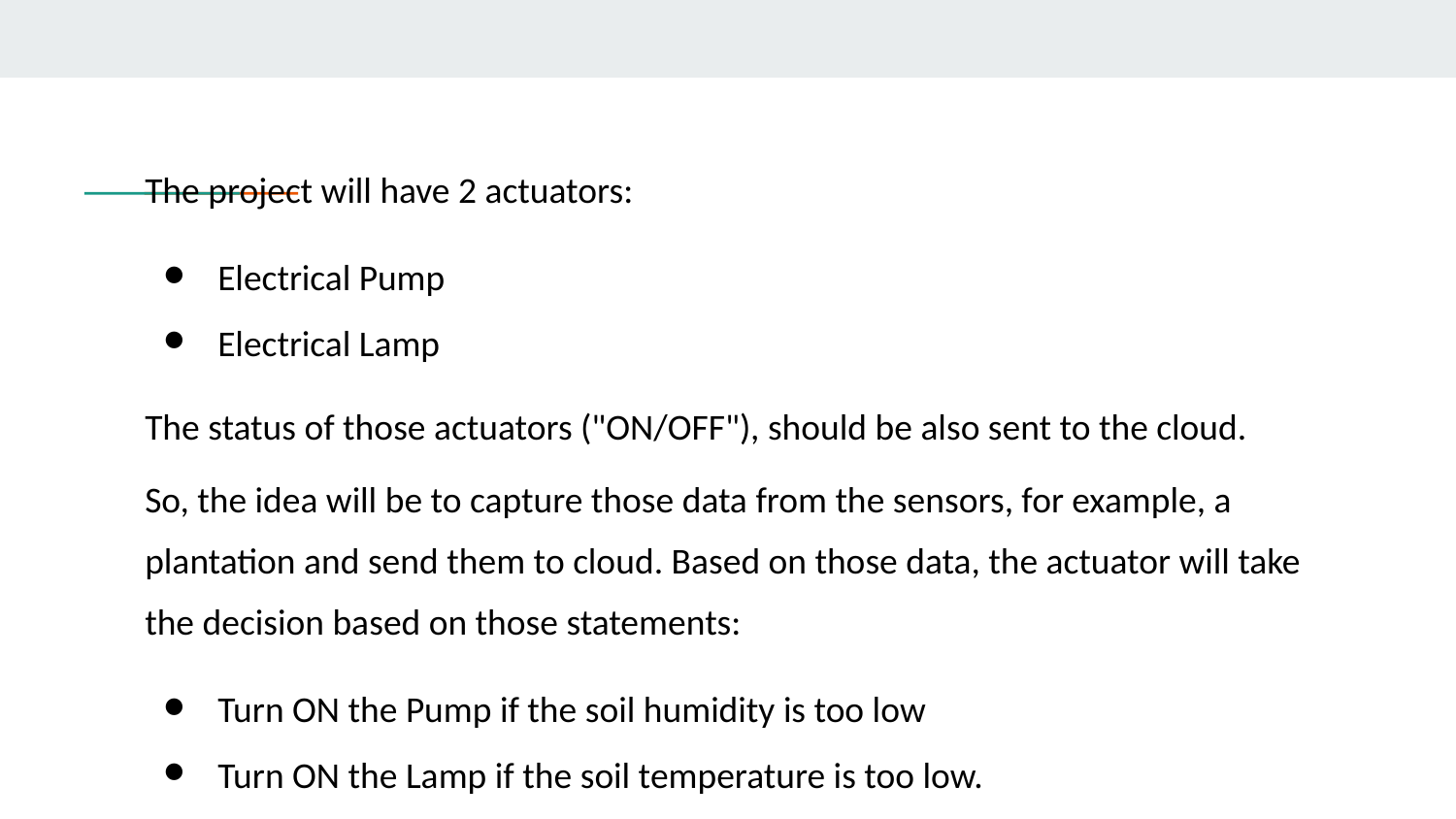

The project will have 2 actuators:
Electrical Pump
Electrical Lamp
The status of those actuators ("ON/OFF"), should be also sent to the cloud.
So, the idea will be to capture those data from the sensors, for example, a plantation and send them to cloud. Based on those data, the actuator will take the decision based on those statements:
Turn ON the Pump if the soil humidity is too low
Turn ON the Lamp if the soil temperature is too low.